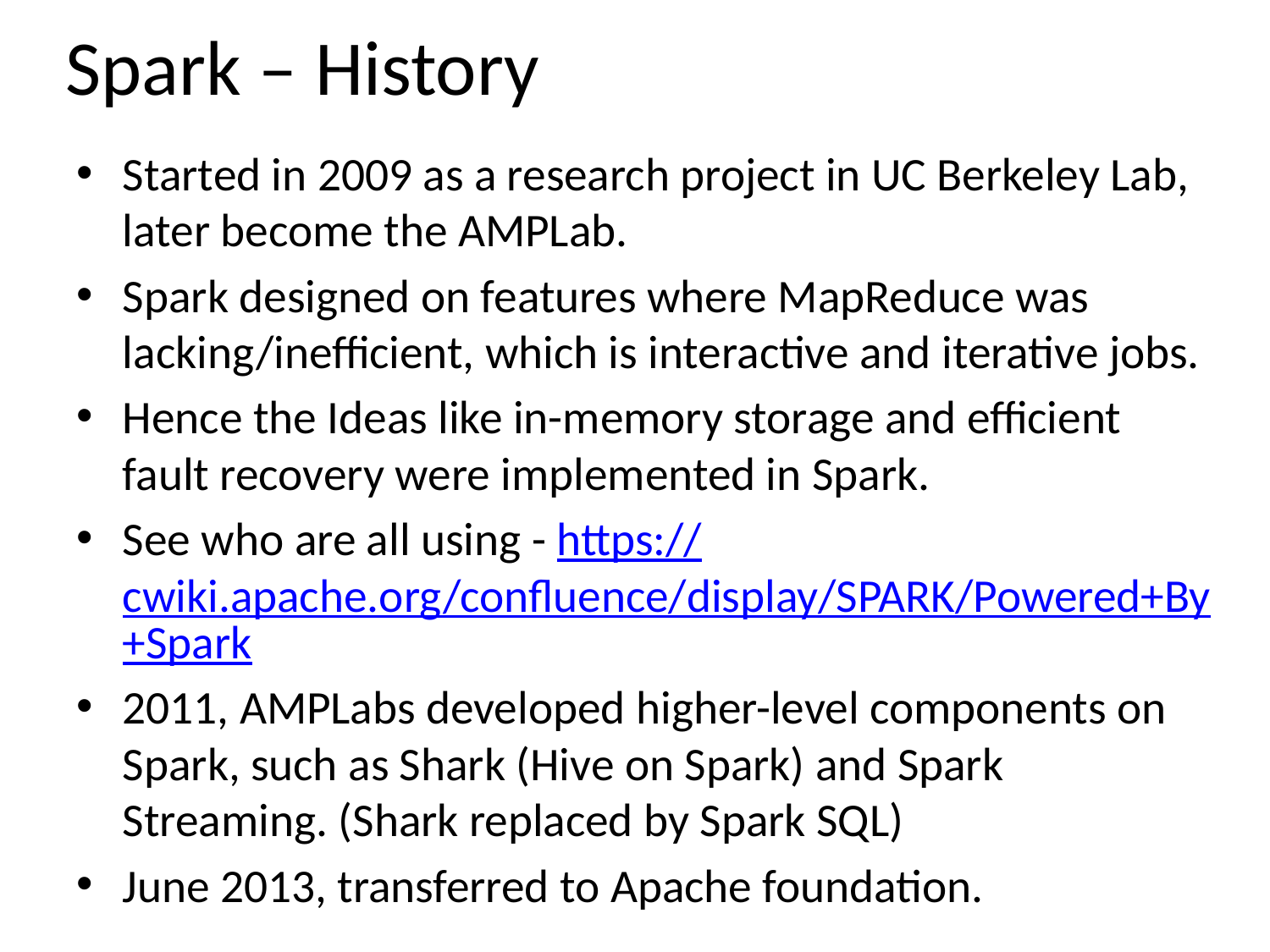

# Spark – History
Started in 2009 as a research project in UC Berkeley Lab, later become the AMPLab.
Spark designed on features where MapReduce was lacking/inefficient, which is interactive and iterative jobs.
Hence the Ideas like in-memory storage and efficient fault recovery were implemented in Spark.
See who are all using - https://cwiki.apache.org/confluence/display/SPARK/Powered+By+Spark
2011, AMPLabs developed higher-level components on Spark, such as Shark (Hive on Spark) and Spark Streaming. (Shark replaced by Spark SQL)
June 2013, transferred to Apache foundation.